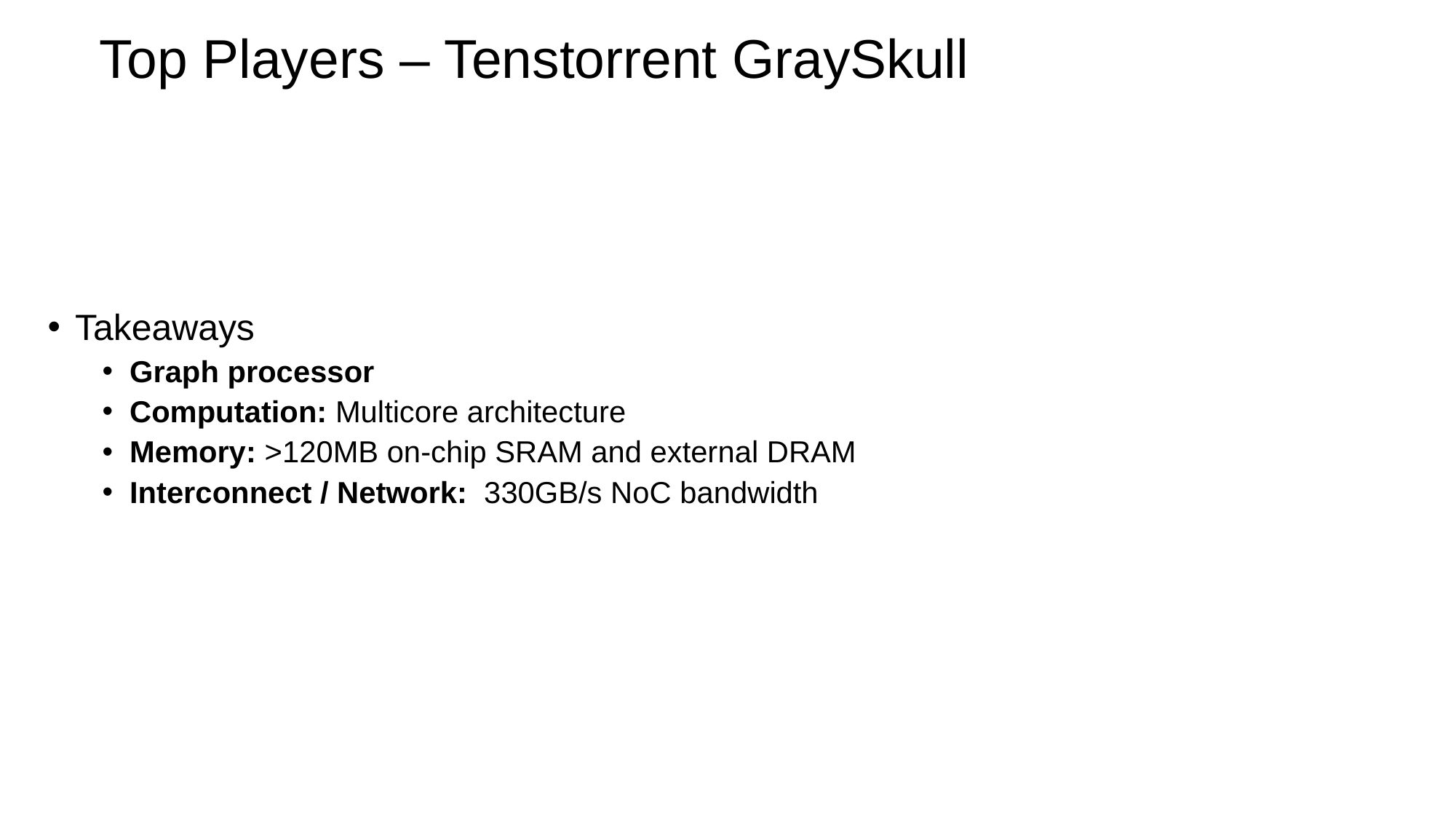

# Top Players – Tenstorrent GraySkull
Takeaways
Graph processor
Computation: Multicore architecture
Memory: >120MB on-chip SRAM and external DRAM
Interconnect / Network:  330GB/s NoC bandwidth